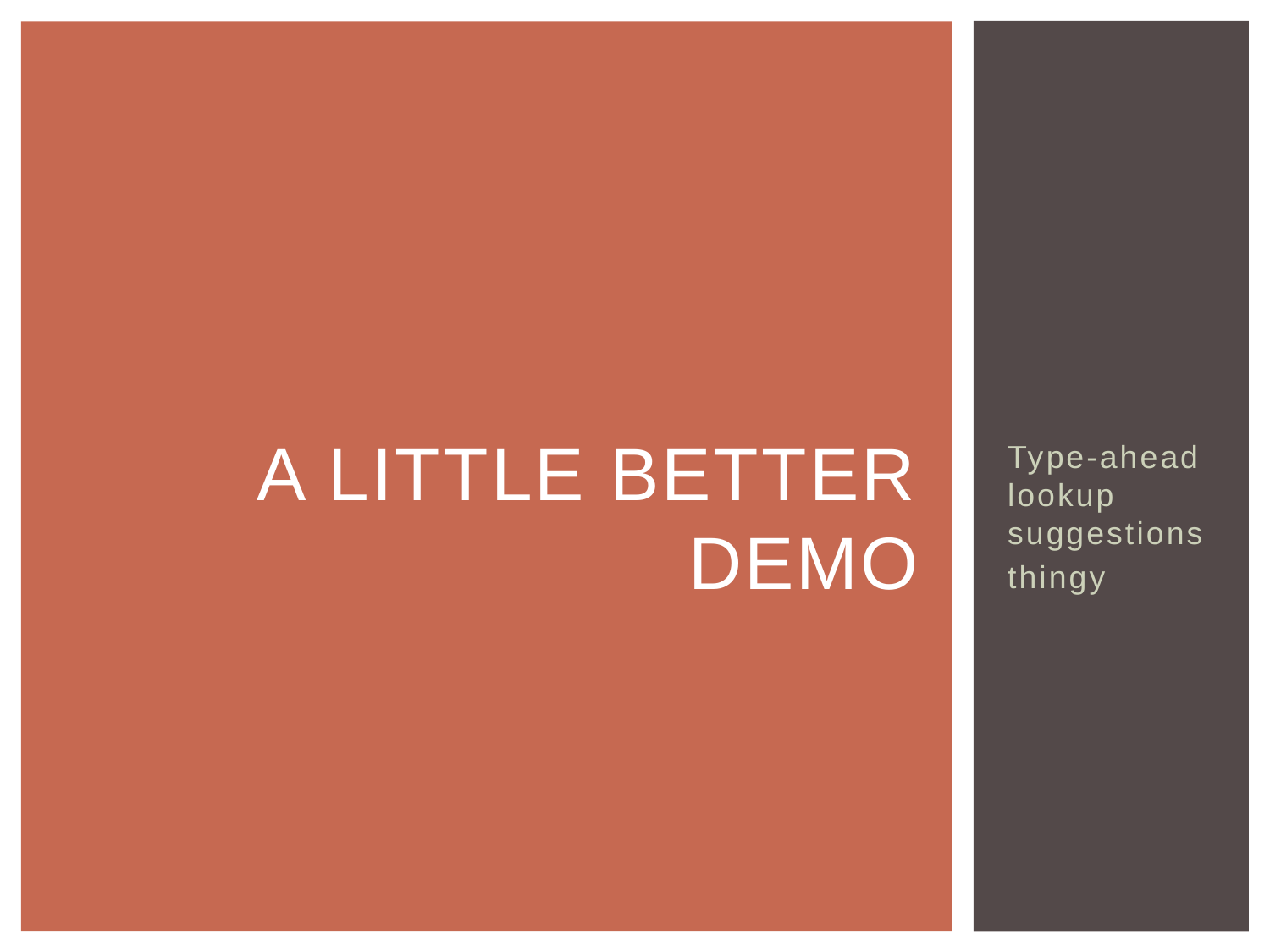

# A little better demo
Type-ahead lookup suggestions
thingy